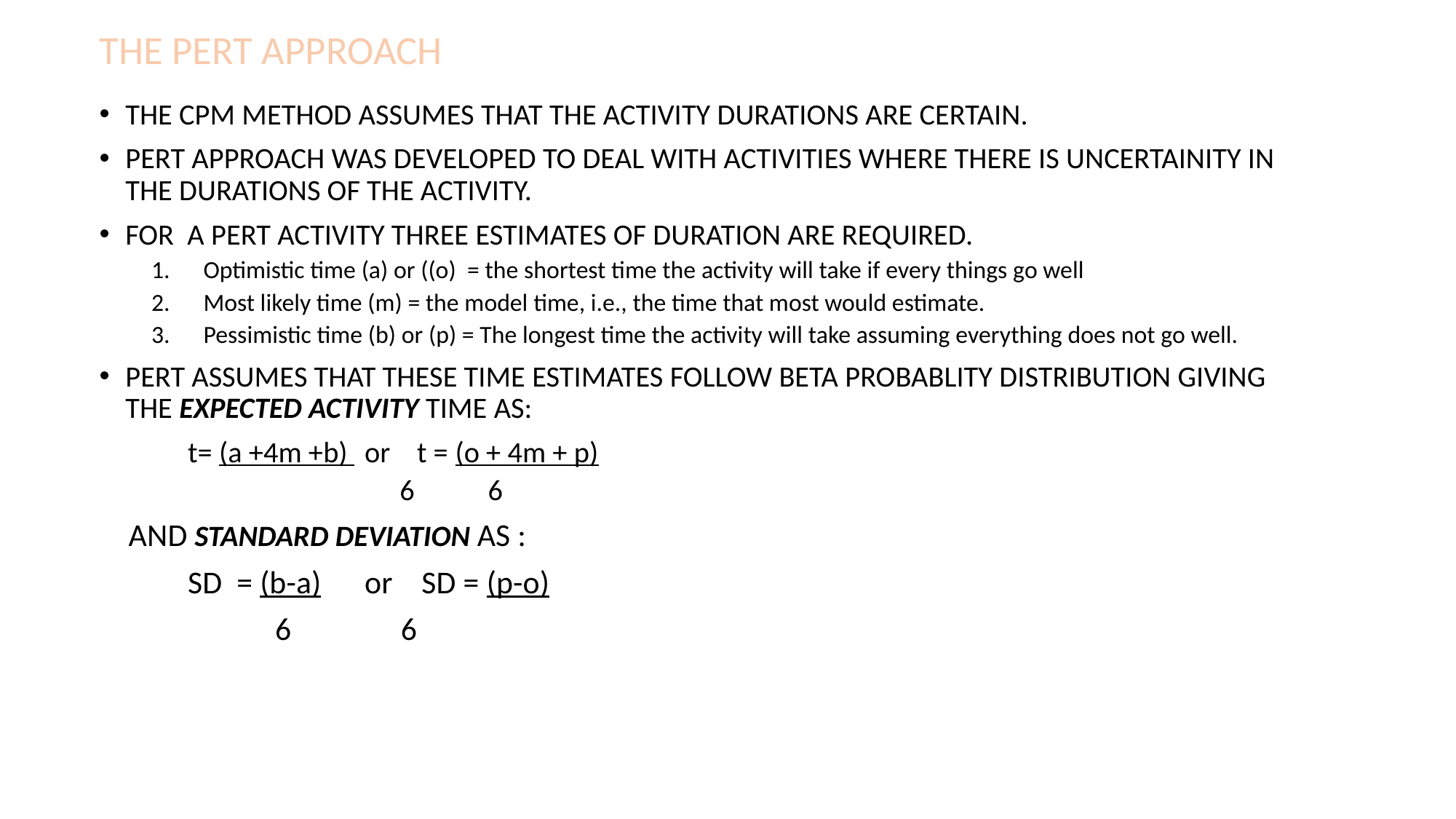

# THE PERT APPROACH
THE CPM METHOD ASSUMES THAT THE ACTIVITY DURATIONS ARE CERTAIN.
PERT APPROACH WAS DEVELOPED TO DEAL WITH ACTIVITIES WHERE THERE IS UNCERTAINITY IN THE DURATIONS OF THE ACTIVITY.
FOR  A PERT ACTIVITY THREE ESTIMATES OF DURATION ARE REQUIRED.
Optimistic time (a) or ((o)  = the shortest time the activity will take if every things go well
Most likely time (m) = the model time, i.e., the time that most would estimate.
Pessimistic time (b) or (p) = The longest time the activity will take assuming everything does not go well.
PERT ASSUMES THAT THESE TIME ESTIMATES FOLLOW BETA PROBABLITY DISTRIBUTION GIVING THE EXPECTED ACTIVITY TIME AS:
		t= (a +4m +b) 	or    t = (o + 4m + p)
      6		      6
    AND STANDARD DEVIATION AS :
		SD  = (b-a)	or    SD = (p-o)
       		            6			     6